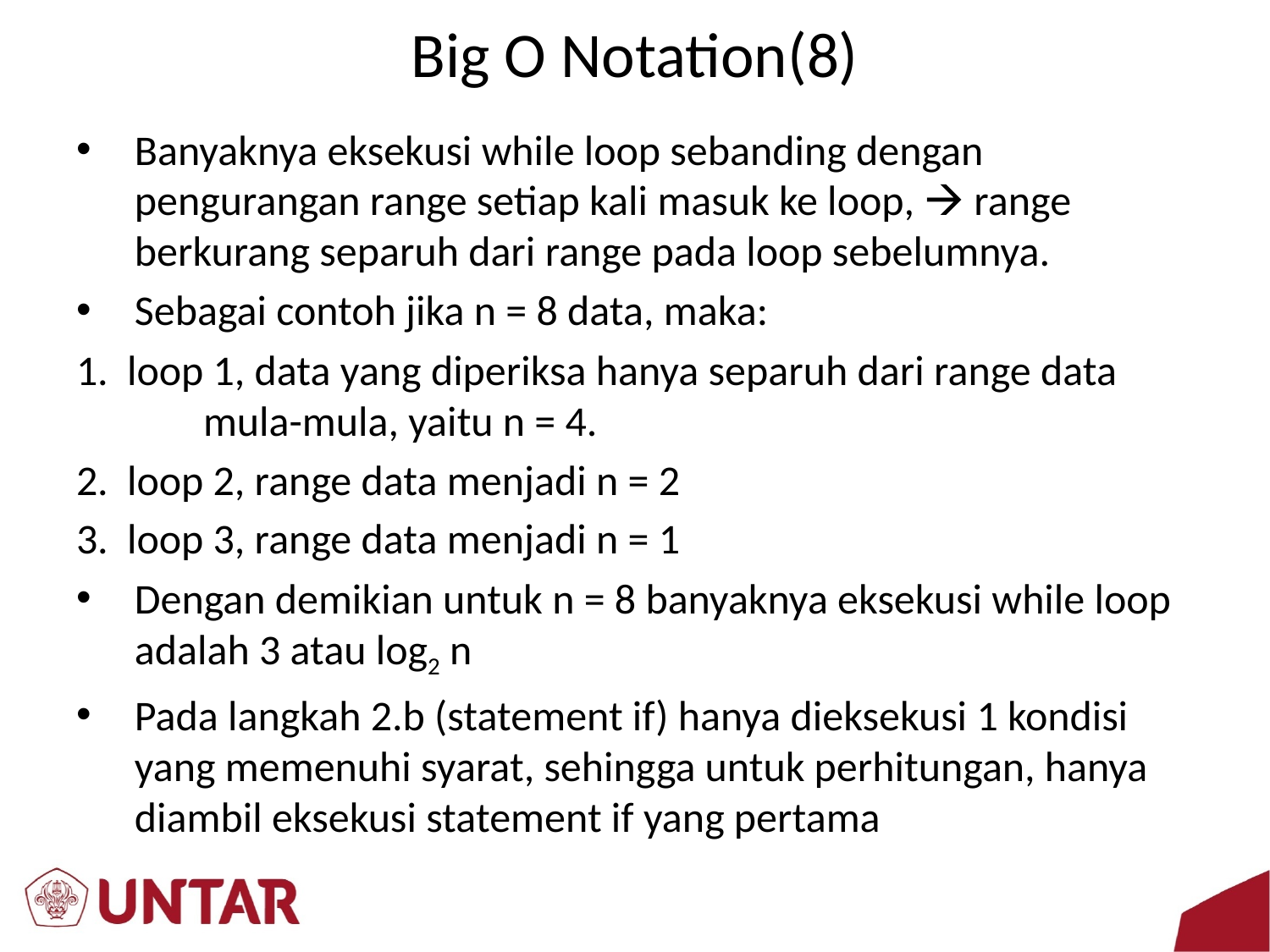

# Big O Notation(8)
Banyaknya eksekusi while loop sebanding dengan pengurangan range setiap kali masuk ke loop, 🡪 range berkurang separuh dari range pada loop sebelumnya.
Sebagai contoh jika n = 8 data, maka:
1.  loop 1, data yang diperiksa hanya separuh dari range data 	mula-mula, yaitu n = 4.
2.  loop 2, range data menjadi n = 2
3.  loop 3, range data menjadi n = 1
Dengan demikian untuk n = 8 banyaknya eksekusi while loop adalah 3 atau log2 n
Pada langkah 2.b (statement if) hanya dieksekusi 1 kondisi yang memenuhi syarat, sehingga untuk perhitungan, hanya diambil eksekusi statement if yang pertama